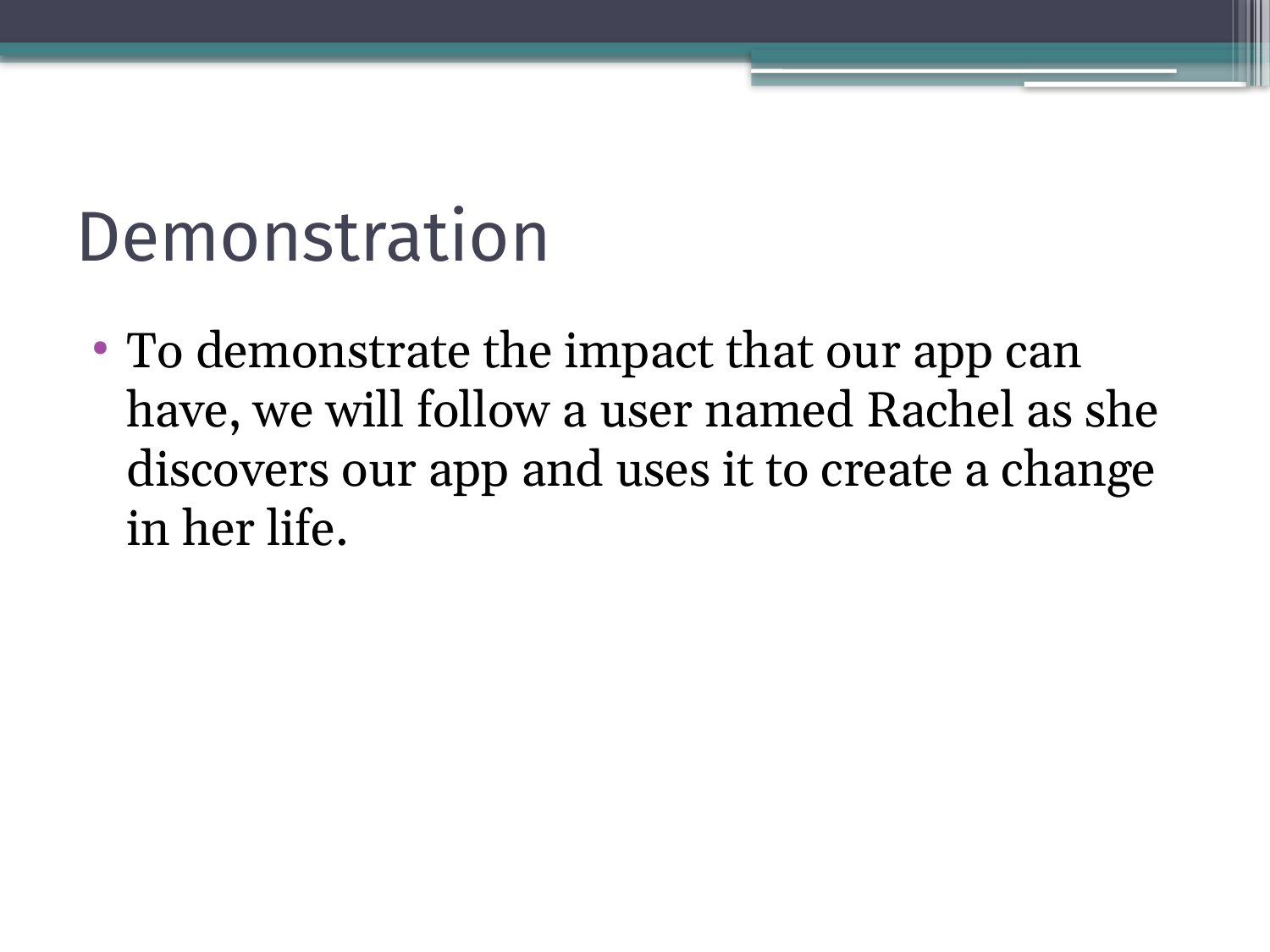

# Demonstration
To demonstrate the impact that our app can have, we will follow a user named Rachel as she discovers our app and uses it to create a change in her life.